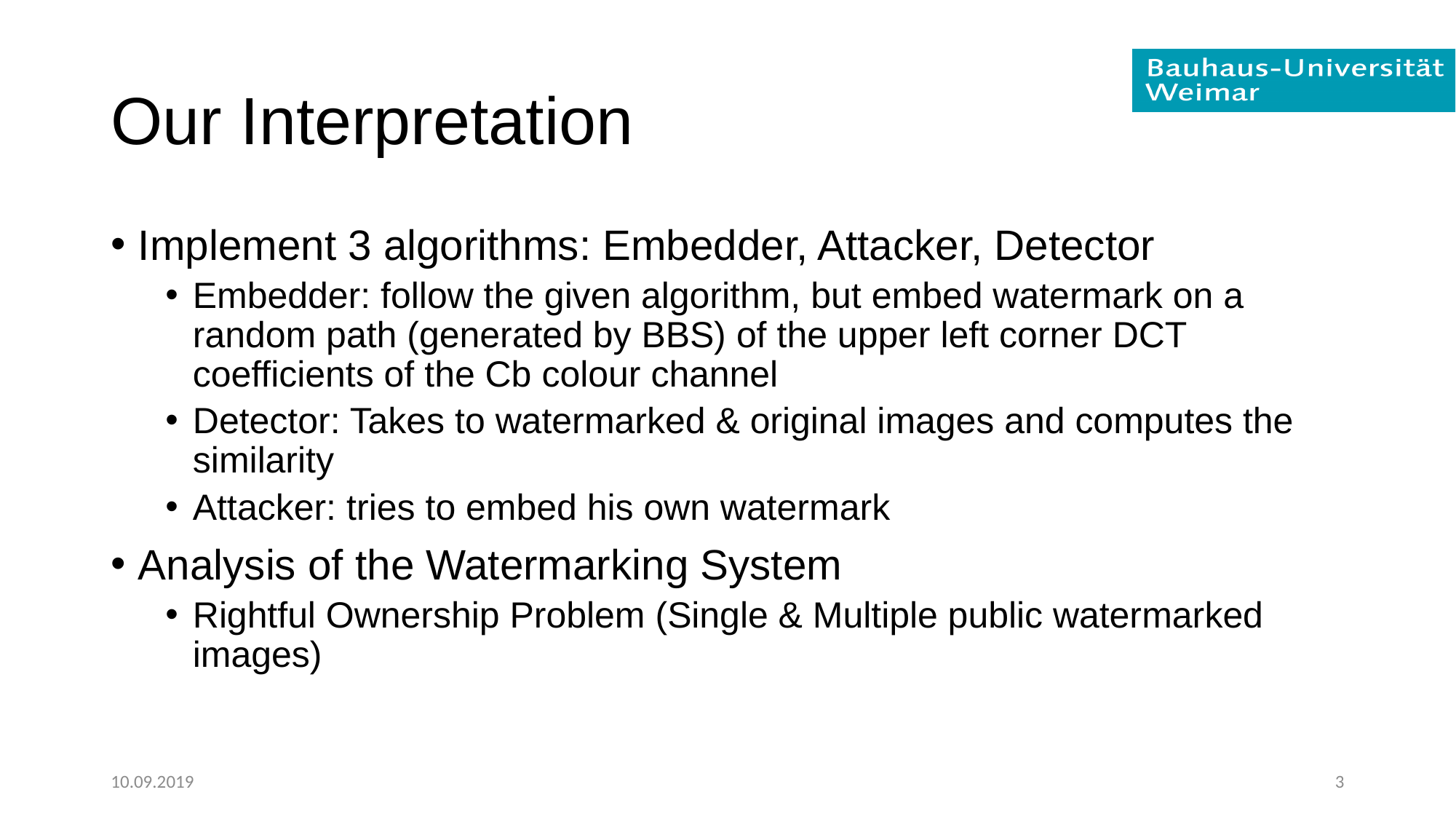

# Our Interpretation
Implement 3 algorithms: Embedder, Attacker, Detector
Embedder: follow the given algorithm, but embed watermark on a random path (generated by BBS) of the upper left corner DCT coefficients of the Cb colour channel
Detector: Takes to watermarked & original images and computes the similarity
Attacker: tries to embed his own watermark
Analysis of the Watermarking System
Rightful Ownership Problem (Single & Multiple public watermarked images)
10.09.2019

3